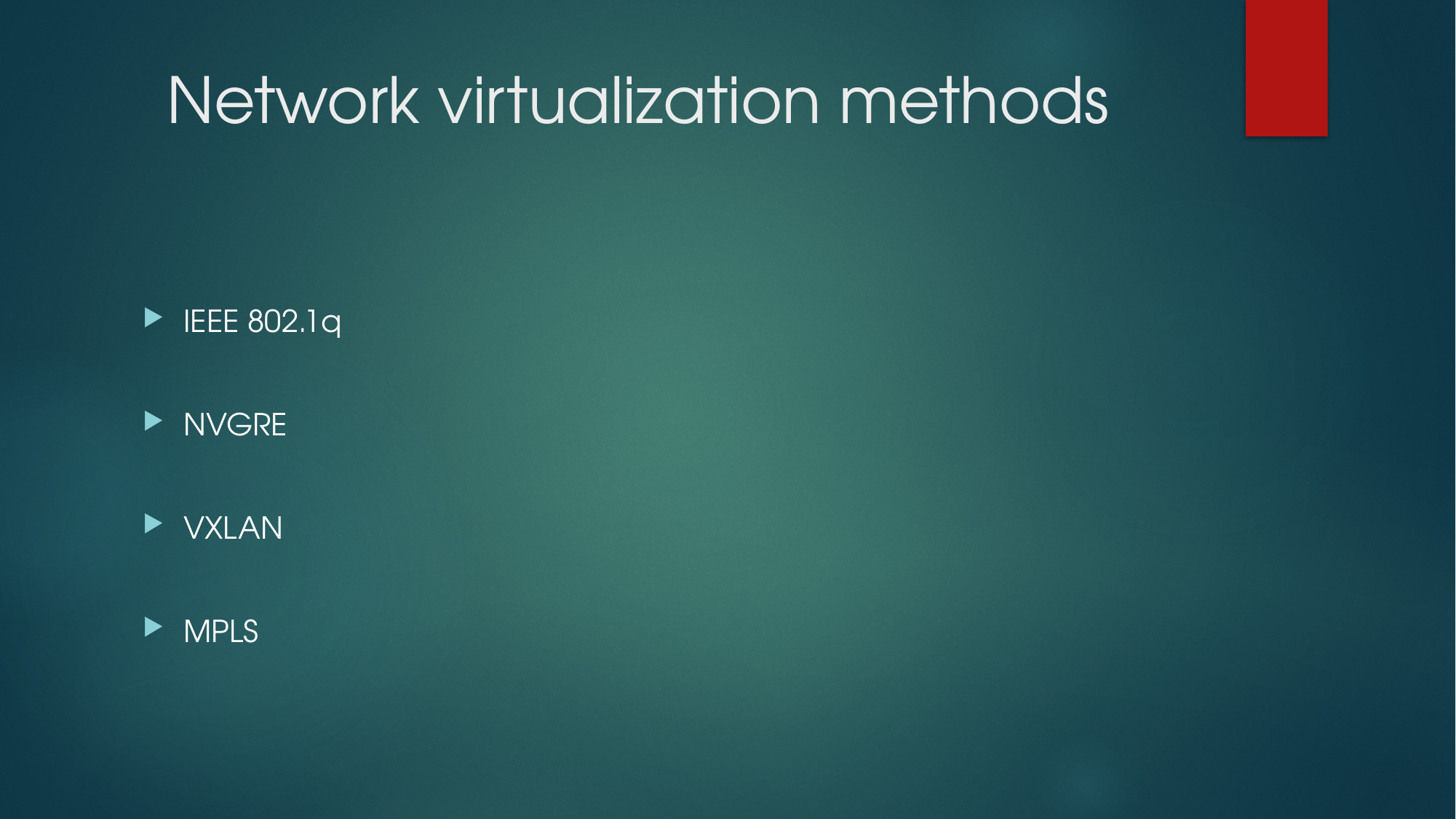

# Network virtualization methods

IEEE 802.1q

NVGRE

VXLAN

MPLS